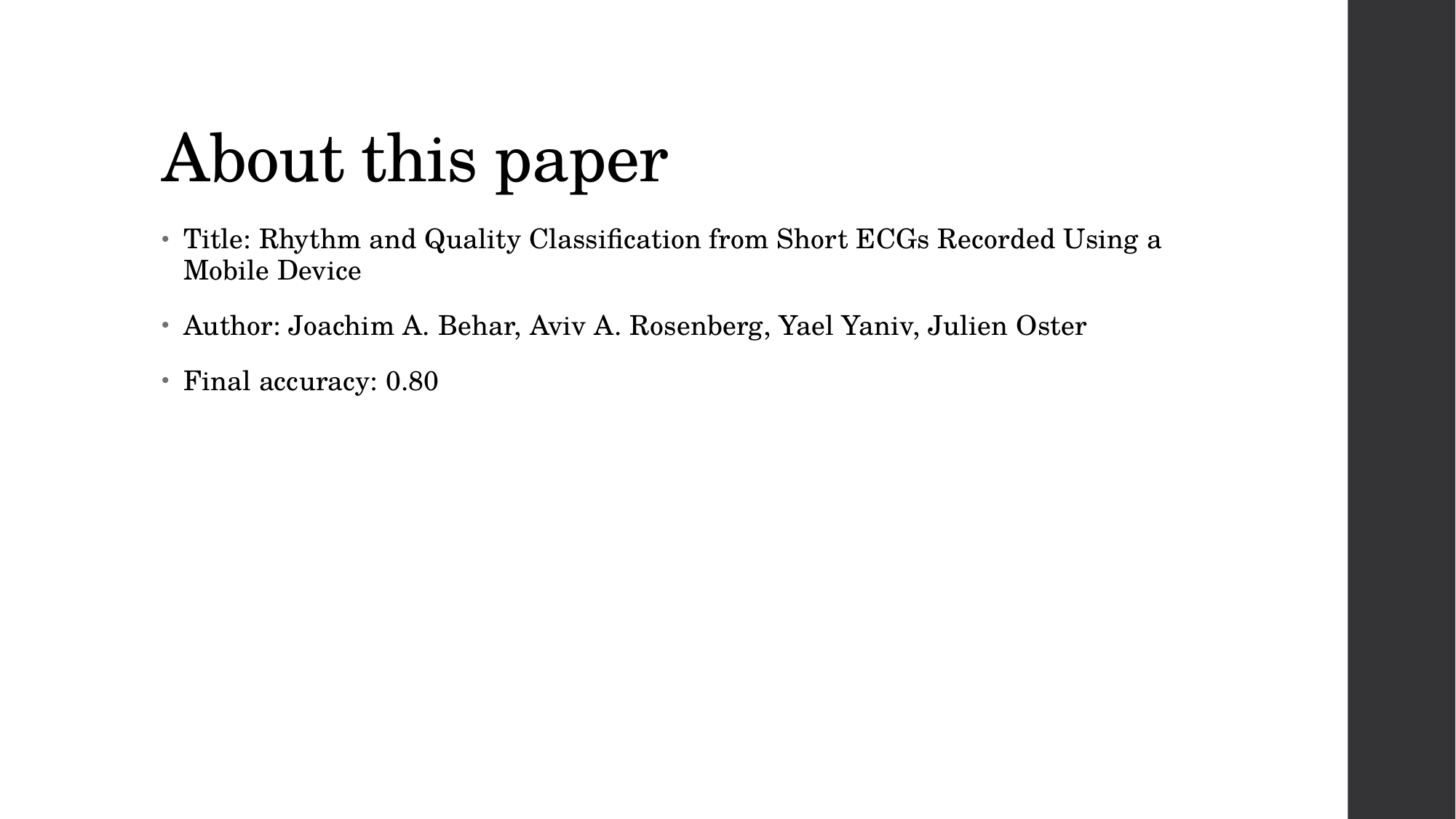

# About this paper
Title: Rhythm and Quality Classification from Short ECGs Recorded Using a Mobile Device
Author: Joachim A. Behar, Aviv A. Rosenberg, Yael Yaniv, Julien Oster
Final accuracy: 0.80